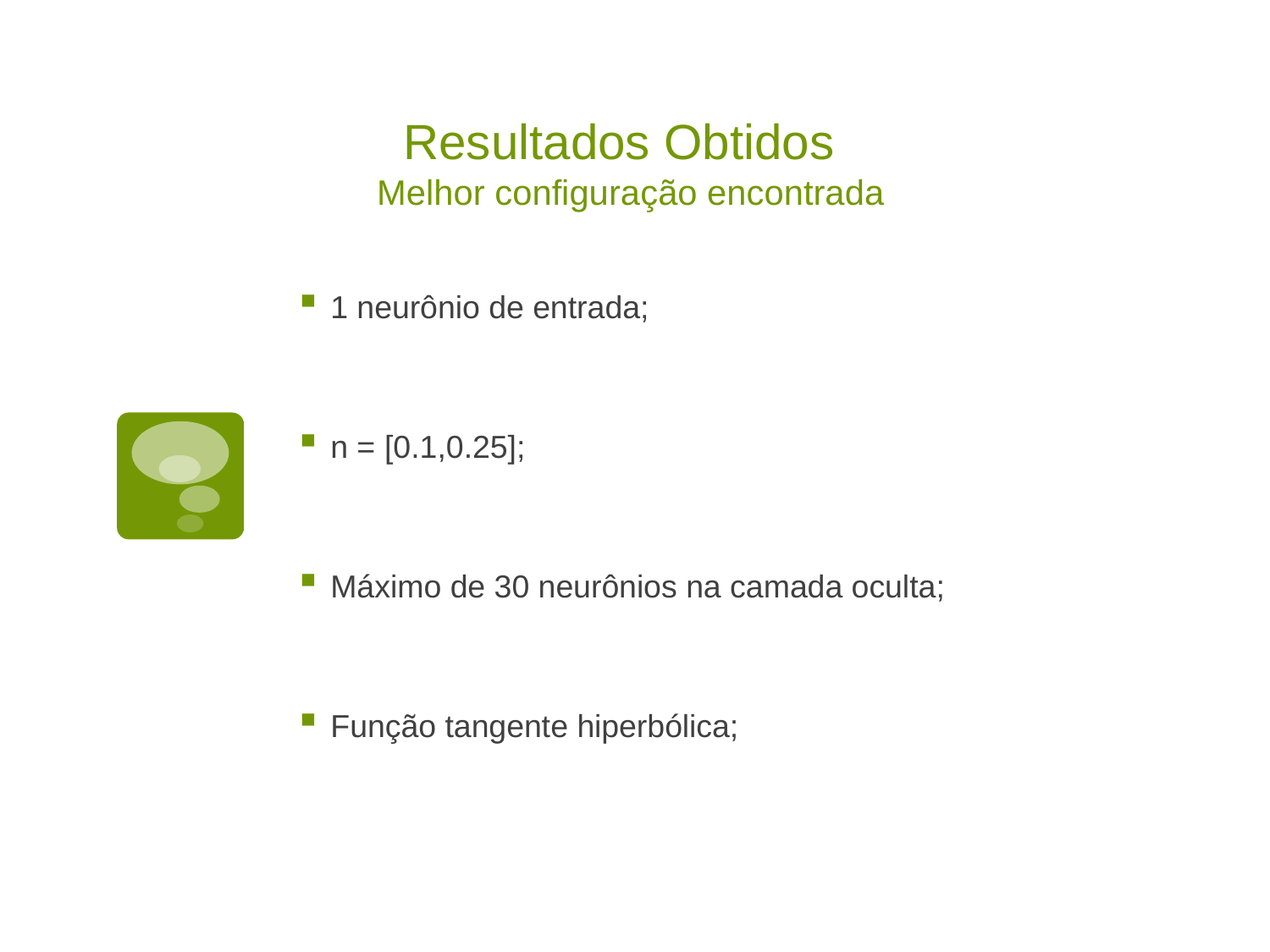

# Resultados Obtidos Melhor configuração encontrada
1 neurônio de entrada;

n = [0.1,0.25];

Máximo de 30 neurônios na camada oculta;

Função tangente hiperbólica;